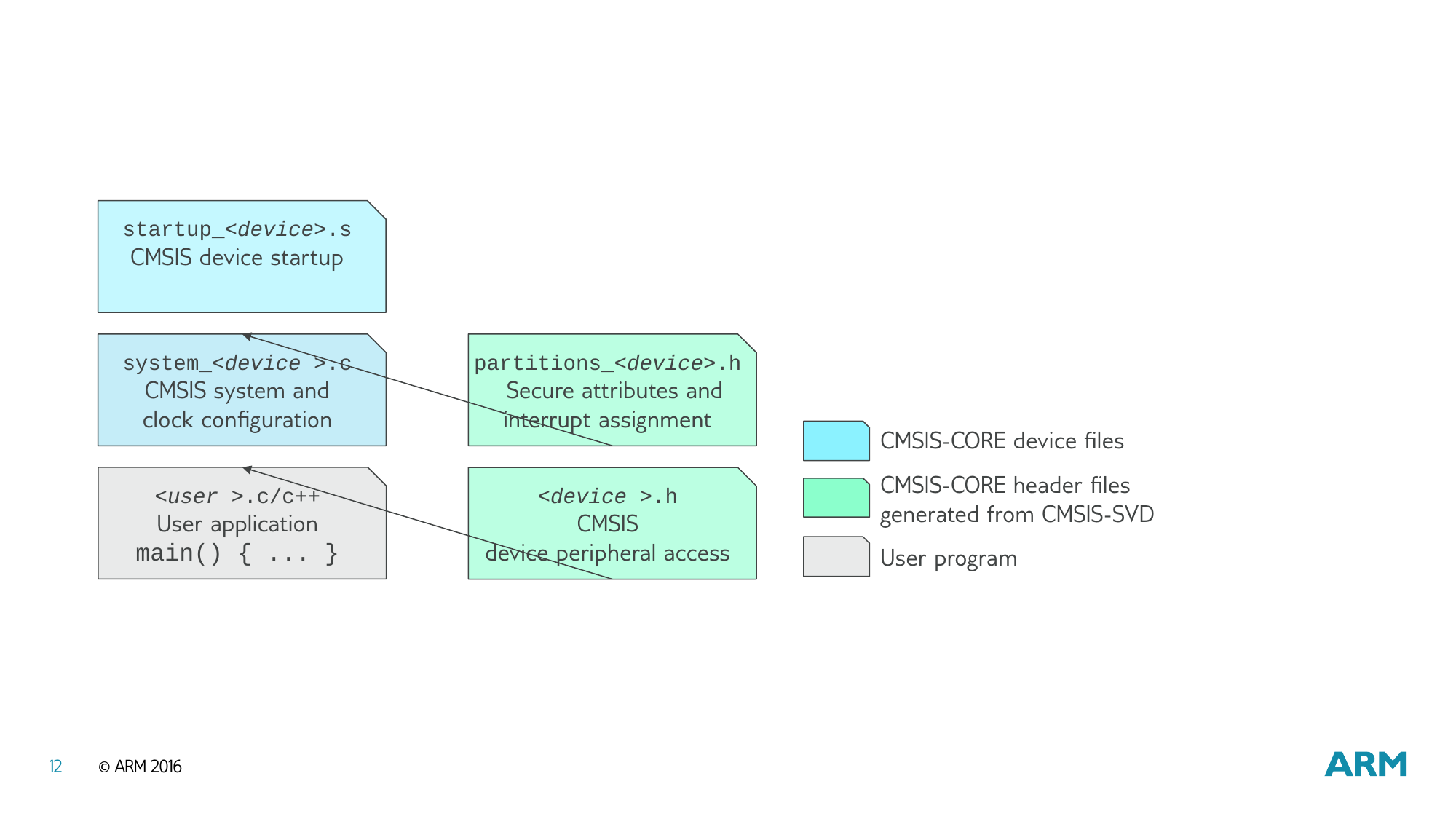

startup_<device>.s
CMSIS device startup
system_<device >.c
CMSIS system and
clock configuration
partitions_<device>.h
  Secure attributes and
interrupt assignment
CMSIS-CORE device files

CMSIS-CORE header files
generated from CMSIS-SVD
<user >.c/c++
User application
main() { ... }
<device >.h
CMSIS
device peripheral access

User program